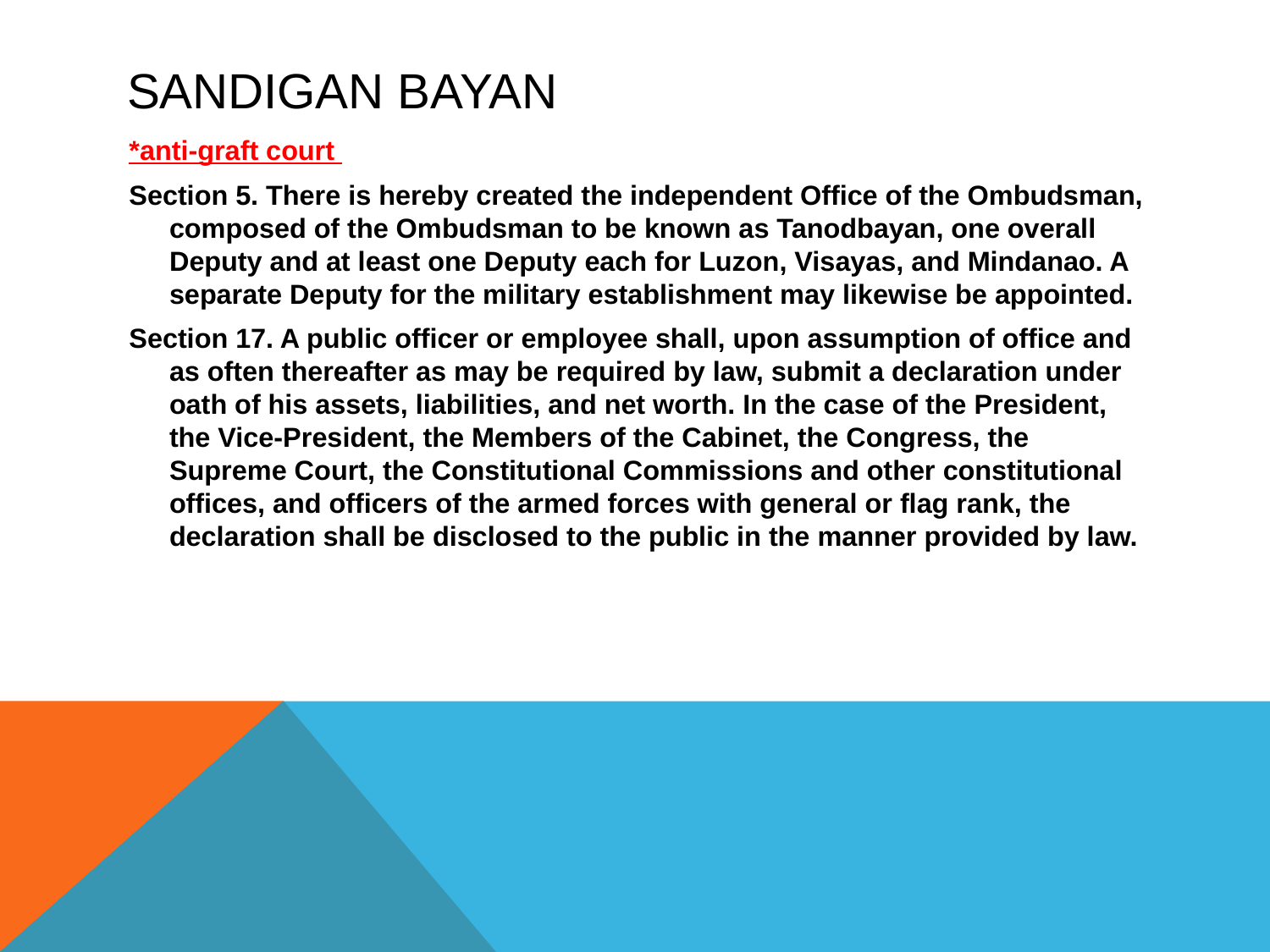

# Sandigan bayan
*anti-graft court
Section 5. There is hereby created the independent Office of the Ombudsman, composed of the Ombudsman to be known as Tanodbayan, one overall Deputy and at least one Deputy each for Luzon, Visayas, and Mindanao. A separate Deputy for the military establishment may likewise be appointed.
Section 17. A public officer or employee shall, upon assumption of office and as often thereafter as may be required by law, submit a declaration under oath of his assets, liabilities, and net worth. In the case of the President, the Vice-President, the Members of the Cabinet, the Congress, the Supreme Court, the Constitutional Commissions and other constitutional offices, and officers of the armed forces with general or flag rank, the declaration shall be disclosed to the public in the manner provided by law.